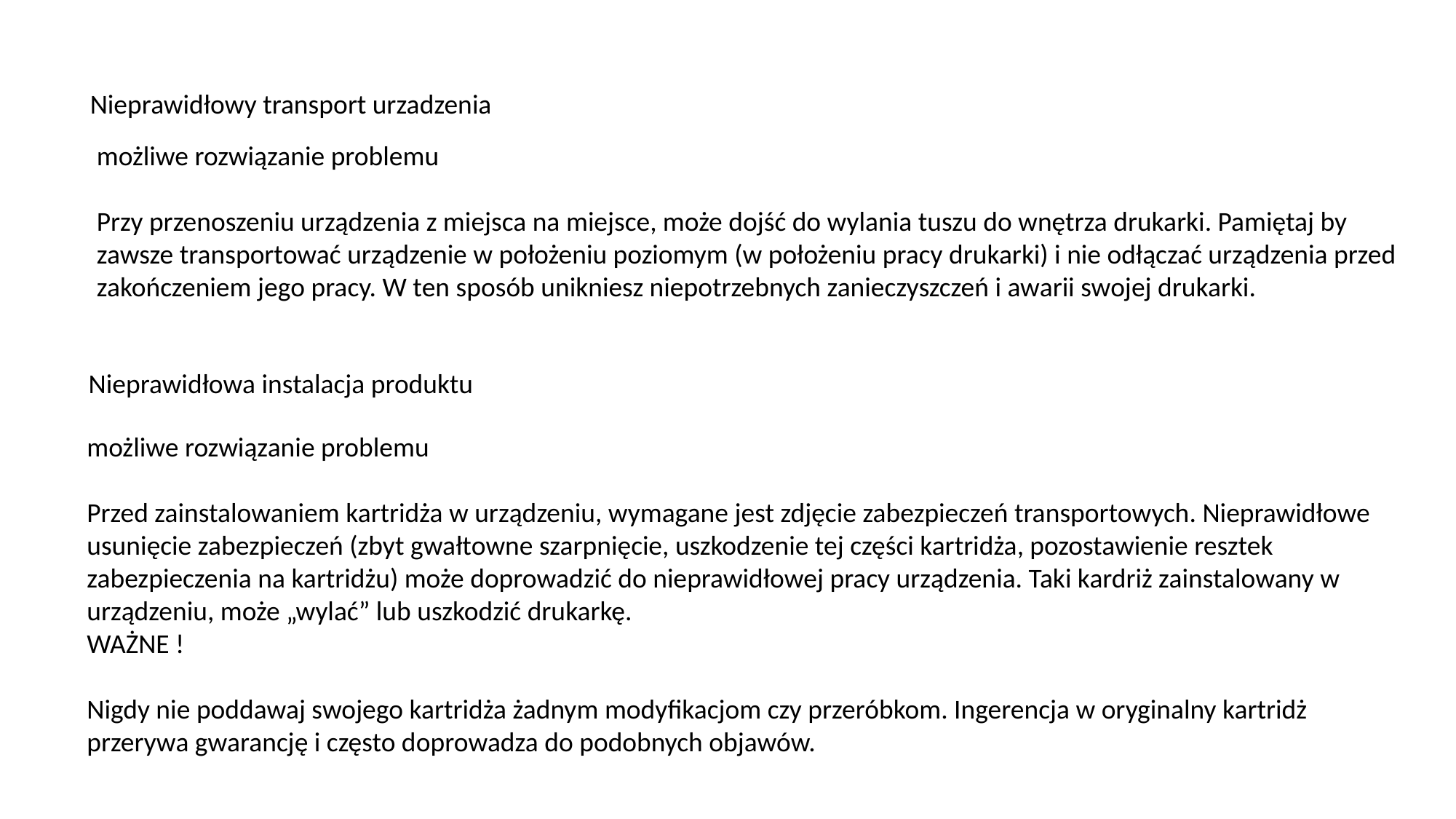

Nieprawidłowy transport urzadzenia
możliwe rozwiązanie problemu

Przy przenoszeniu urządzenia z miejsca na miejsce, może dojść do wylania tuszu do wnętrza drukarki. Pamiętaj by zawsze transportować urządzenie w położeniu poziomym (w położeniu pracy drukarki) i nie odłączać urządzenia przed zakończeniem jego pracy. W ten sposób unikniesz niepotrzebnych zanieczyszczeń i awarii swojej drukarki.
Nieprawidłowa instalacja produktu
możliwe rozwiązanie problemu

Przed zainstalowaniem kartridża w urządzeniu, wymagane jest zdjęcie zabezpieczeń transportowych. Nieprawidłowe usunięcie zabezpieczeń (zbyt gwałtowne szarpnięcie, uszkodzenie tej części kartridża, pozostawienie resztek zabezpieczenia na kartridżu) może doprowadzić do nieprawidłowej pracy urządzenia. Taki kardriż zainstalowany w urządzeniu, może „wylać” lub uszkodzić drukarkę.
WAŻNE !

Nigdy nie poddawaj swojego kartridża żadnym modyfikacjom czy przeróbkom. Ingerencja w oryginalny kartridż przerywa gwarancję i często doprowadza do podobnych objawów.